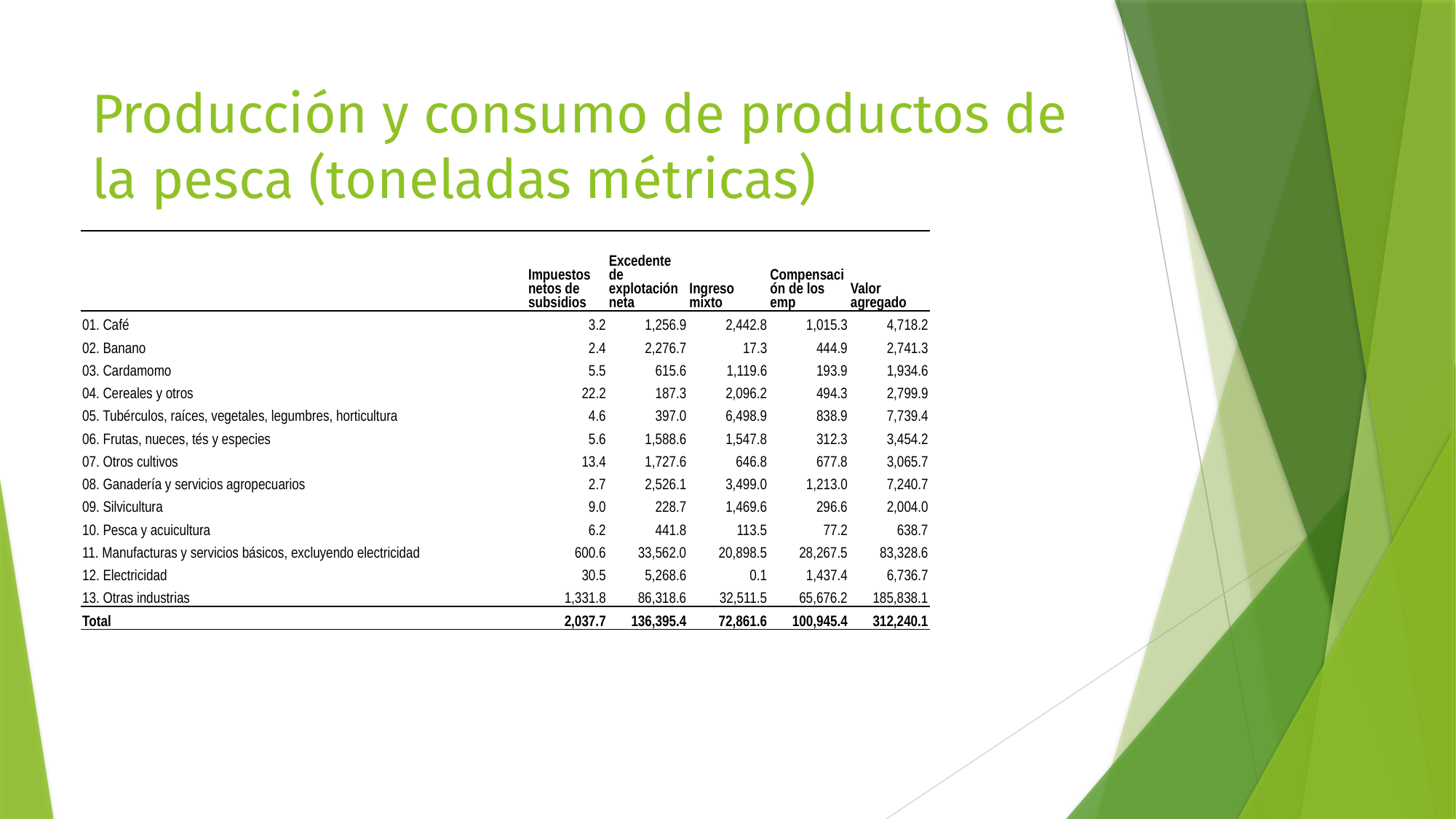

# Producción y consumo de productos de la pesca (toneladas métricas)
|  | Impuestos netos de subsidios | Excedente de explotación neta | Ingreso mixto | Compensación de los emp | Valor agregado |
| --- | --- | --- | --- | --- | --- |
| 01. Café | 3.2 | 1,256.9 | 2,442.8 | 1,015.3 | 4,718.2 |
| 02. Banano | 2.4 | 2,276.7 | 17.3 | 444.9 | 2,741.3 |
| 03. Cardamomo | 5.5 | 615.6 | 1,119.6 | 193.9 | 1,934.6 |
| 04. Cereales y otros | 22.2 | 187.3 | 2,096.2 | 494.3 | 2,799.9 |
| 05. Tubérculos, raíces, vegetales, legumbres, horticultura | 4.6 | 397.0 | 6,498.9 | 838.9 | 7,739.4 |
| 06. Frutas, nueces, tés y especies | 5.6 | 1,588.6 | 1,547.8 | 312.3 | 3,454.2 |
| 07. Otros cultivos | 13.4 | 1,727.6 | 646.8 | 677.8 | 3,065.7 |
| 08. Ganadería y servicios agropecuarios | 2.7 | 2,526.1 | 3,499.0 | 1,213.0 | 7,240.7 |
| 09. Silvicultura | 9.0 | 228.7 | 1,469.6 | 296.6 | 2,004.0 |
| 10. Pesca y acuicultura | 6.2 | 441.8 | 113.5 | 77.2 | 638.7 |
| 11. Manufacturas y servicios básicos, excluyendo electricidad | 600.6 | 33,562.0 | 20,898.5 | 28,267.5 | 83,328.6 |
| 12. Electricidad | 30.5 | 5,268.6 | 0.1 | 1,437.4 | 6,736.7 |
| 13. Otras industrias | 1,331.8 | 86,318.6 | 32,511.5 | 65,676.2 | 185,838.1 |
| Total | 2,037.7 | 136,395.4 | 72,861.6 | 100,945.4 | 312,240.1 |